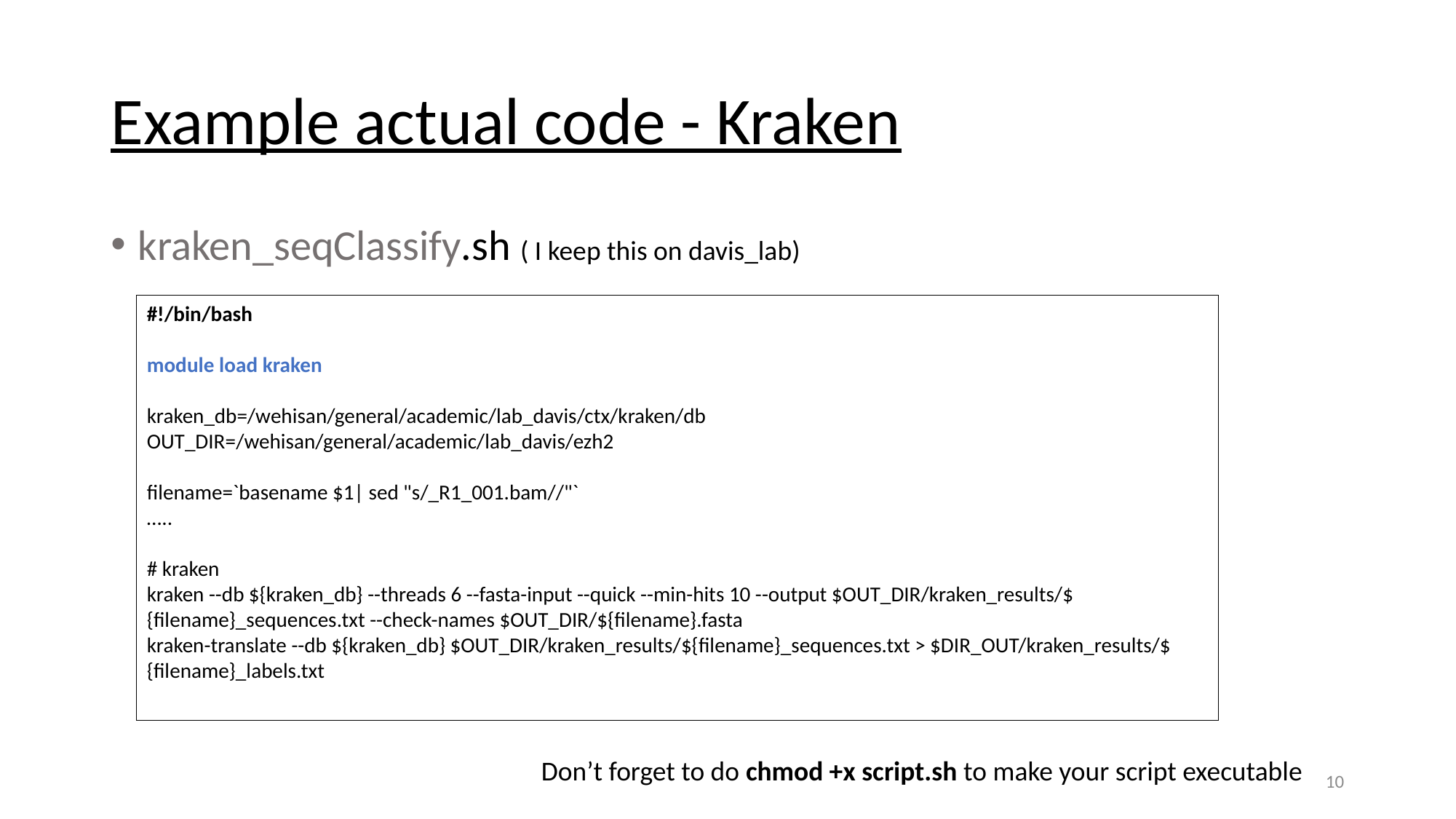

# Example actual code - Kraken
kraken_seqClassify.sh ( I keep this on davis_lab)

#!/bin/bash

module load kraken

kraken_db=/wehisan/general/academic/lab_davis/ctx/kraken/db
OUT_DIR=/wehisan/general/academic/lab_davis/ezh2

filename=`basename $1| sed "s/_R1_001.bam//"`
…..

# kraken
kraken --db ${kraken_db} --threads 6 --fasta-input --quick --min-hits 10 --output $OUT_DIR/kraken_results/${filename}_sequences.txt --check-names $OUT_DIR/${filename}.fasta
kraken-translate --db ${kraken_db} $OUT_DIR/kraken_results/${filename}_sequences.txt > $DIR_OUT/kraken_results/${filename}_labels.txt

Don’t forget to do chmod +x script.sh to make your script executable
10